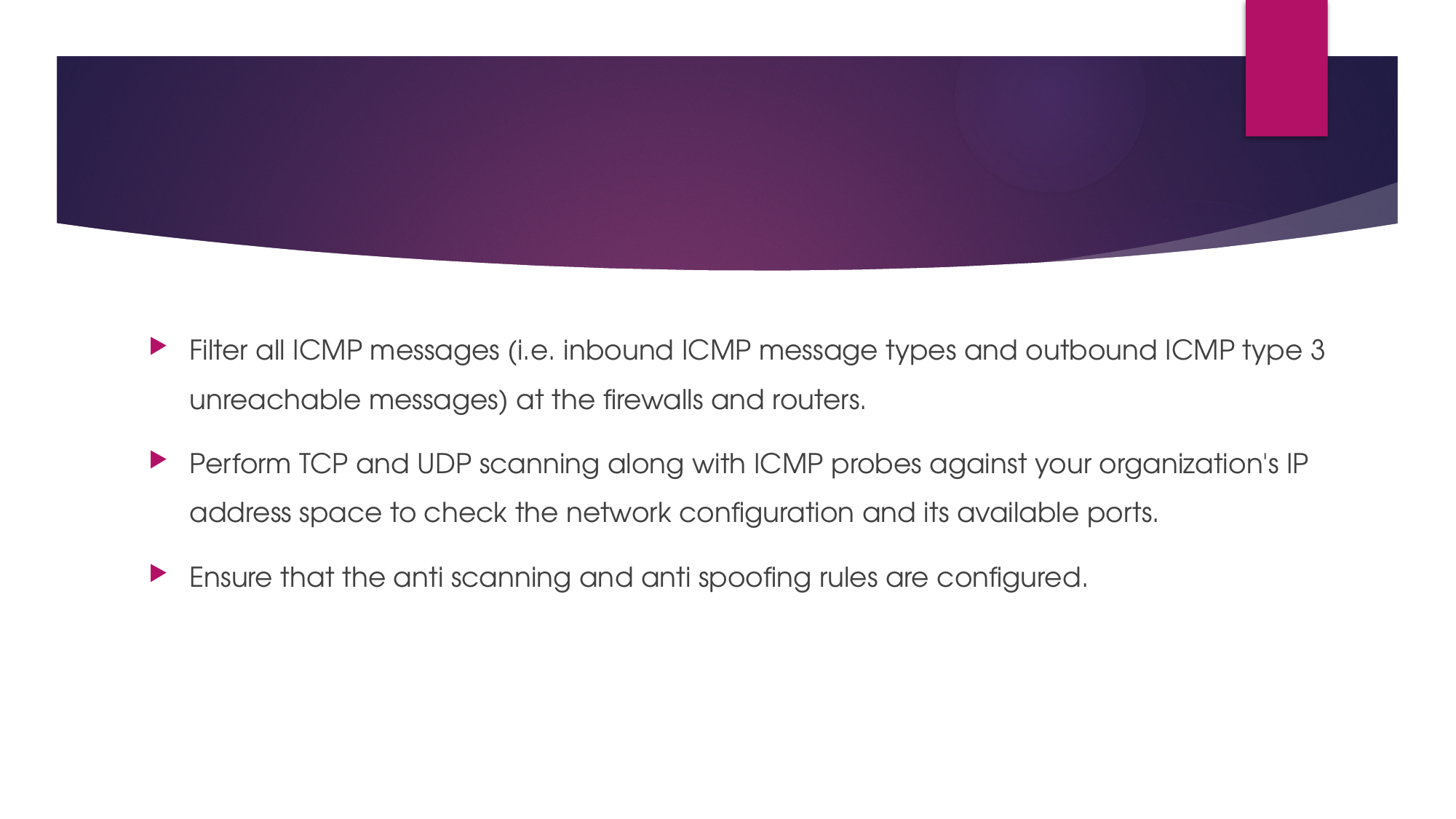

#
Filter all ICMP messages (i.e. inbound ICMP message types and outbound ICMP type 3 unreachable messages) at the firewalls and routers.
Perform TCP and UDP scanning along with ICMP probes against your organization's IP address space to check the network configuration and its available ports.
Ensure that the anti scanning and anti spoofing rules are configured.